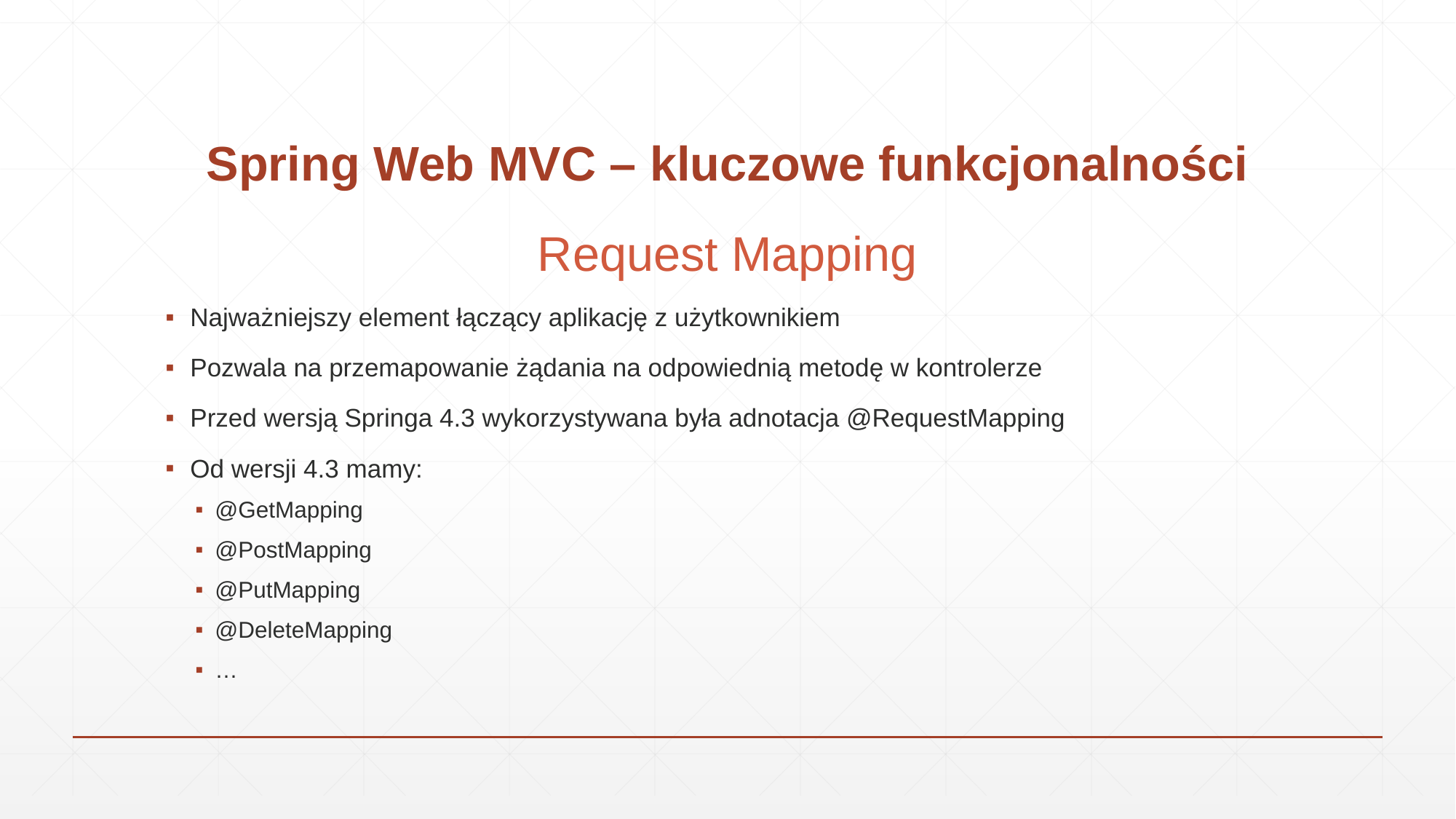

# Spring Web MVC – kluczowe funkcjonalności
Request Mapping
Najważniejszy element łączący aplikację z użytkownikiem
Pozwala na przemapowanie żądania na odpowiednią metodę w kontrolerze
Przed wersją Springa 4.3 wykorzystywana była adnotacja @RequestMapping
Od wersji 4.3 mamy:
@GetMapping
@PostMapping
@PutMapping
@DeleteMapping
…